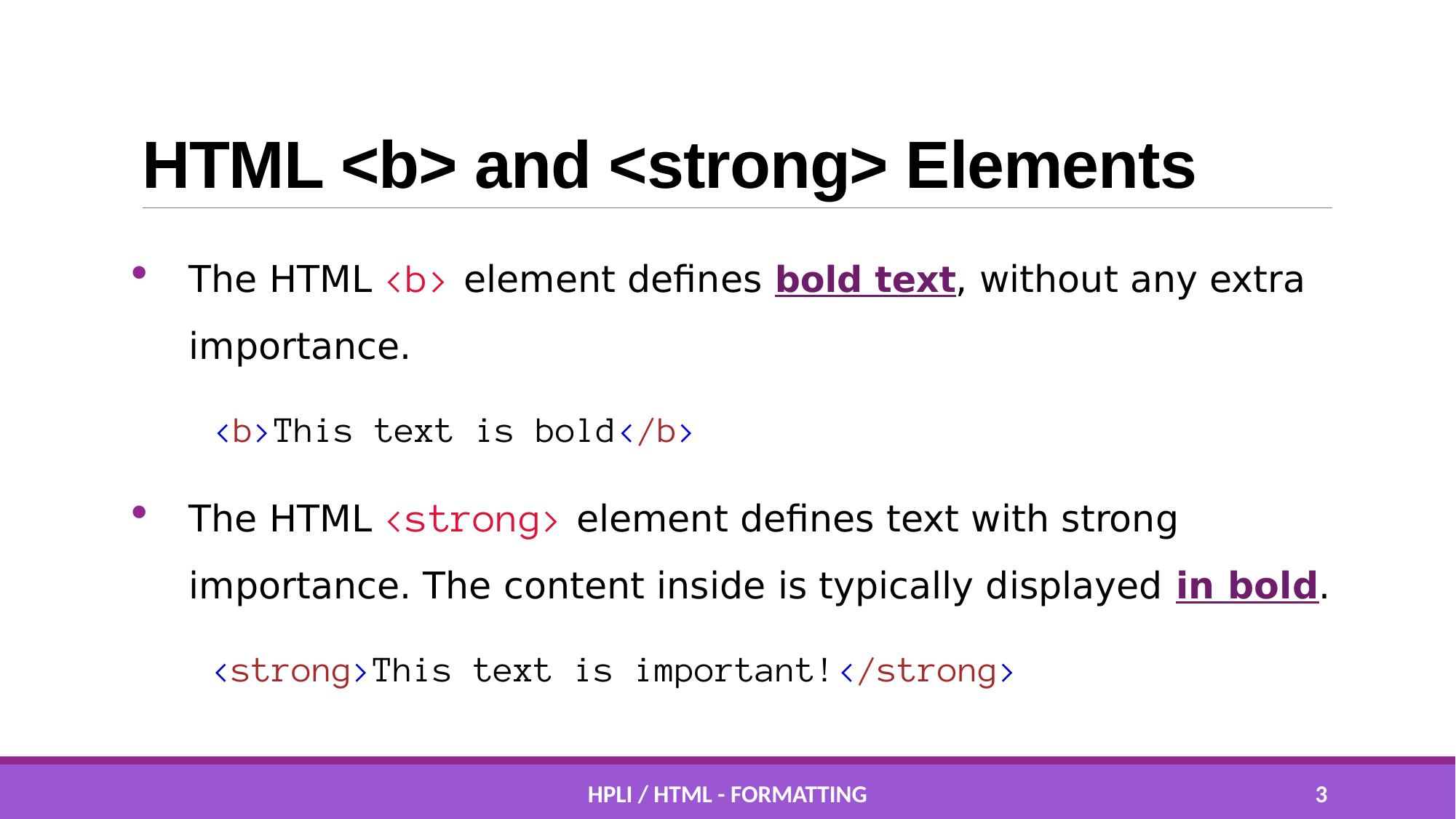

# HTML <b> and <strong> Elements
The HTML <b> element defines bold text, without any extra importance.
       <b>This text is bold</b>
The HTML <strong> element defines text with strong importance. The content inside is typically displayed in bold.
    <strong>This text is important!</strong>
HPLI / HTML - Formatting
3